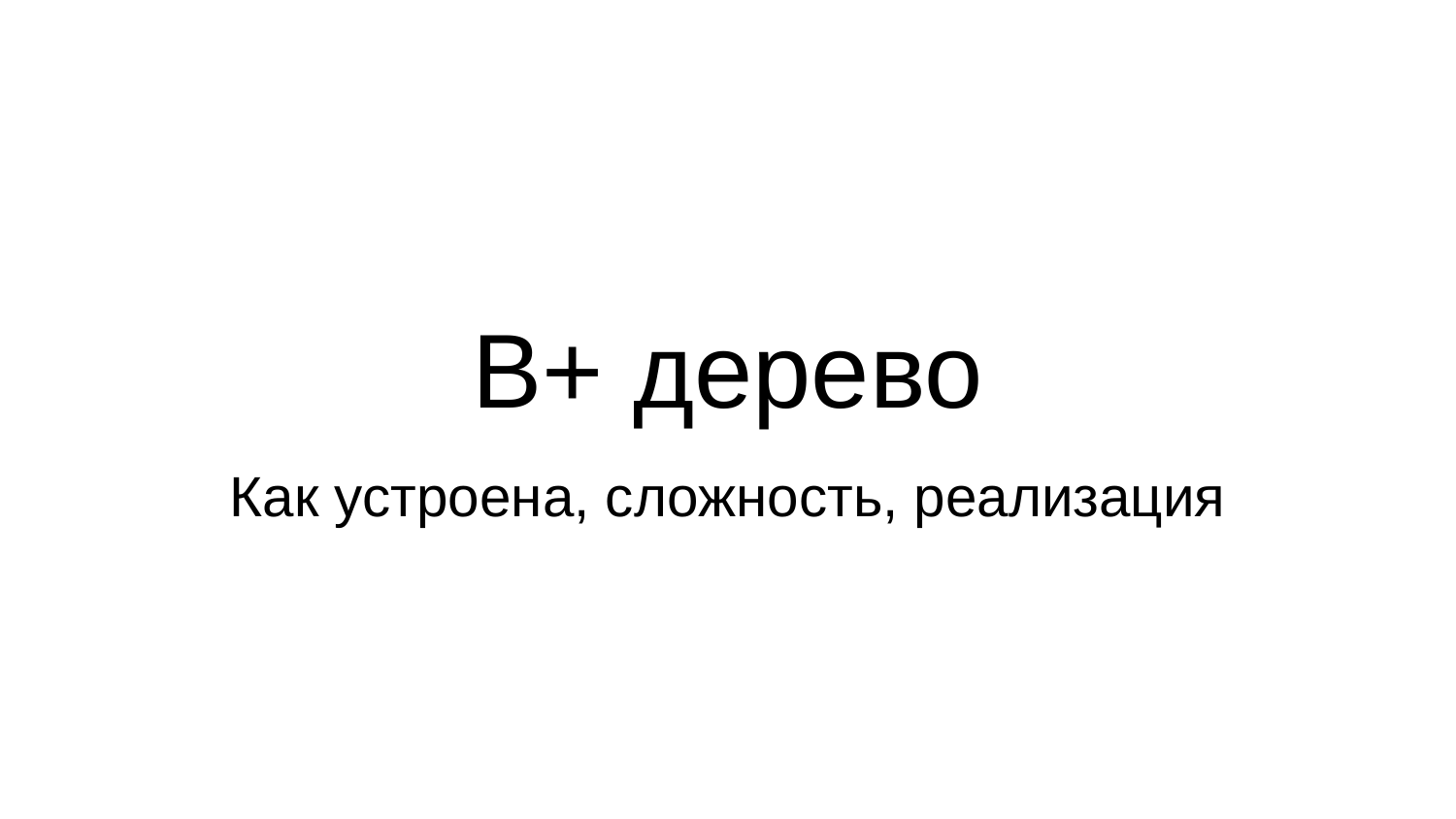

# B+ дерево
Как устроена, сложность, реализация